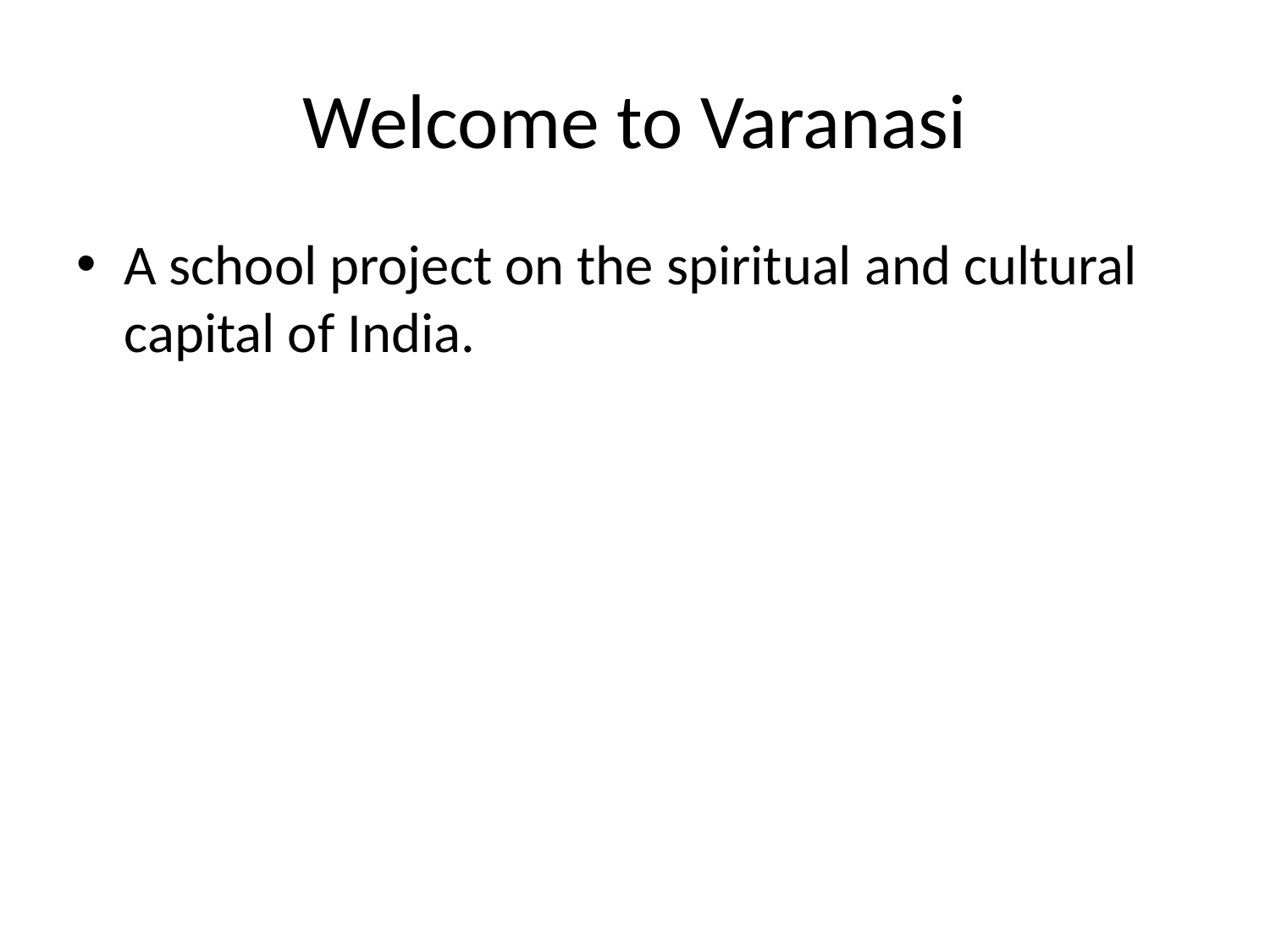

# Welcome to Varanasi
A school project on the spiritual and cultural capital of India.